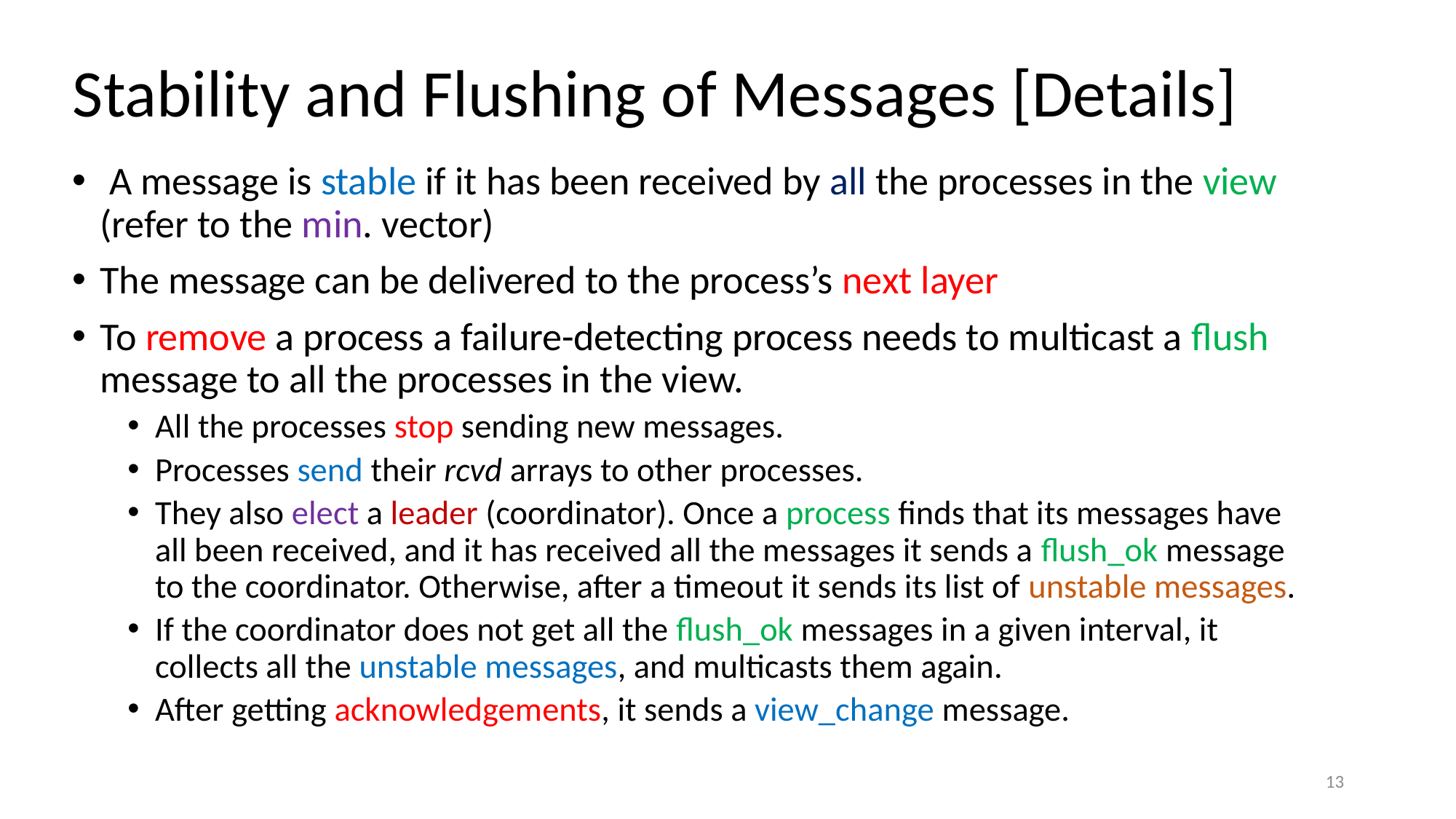

# Stability and Flushing of Messages [Details]
 A message is stable if it has been received by all the processes in the view (refer to the min. vector)
The message can be delivered to the process’s next layer
To remove a process a failure-detecting process needs to multicast a flush message to all the processes in the view.
All the processes stop sending new messages.
Processes send their rcvd arrays to other processes.
They also elect a leader (coordinator). Once a process finds that its messages have all been received, and it has received all the messages it sends a flush_ok message to the coordinator. Otherwise, after a timeout it sends its list of unstable messages.
If the coordinator does not get all the flush_ok messages in a given interval, it collects all the unstable messages, and multicasts them again.
After getting acknowledgements, it sends a view_change message.

13